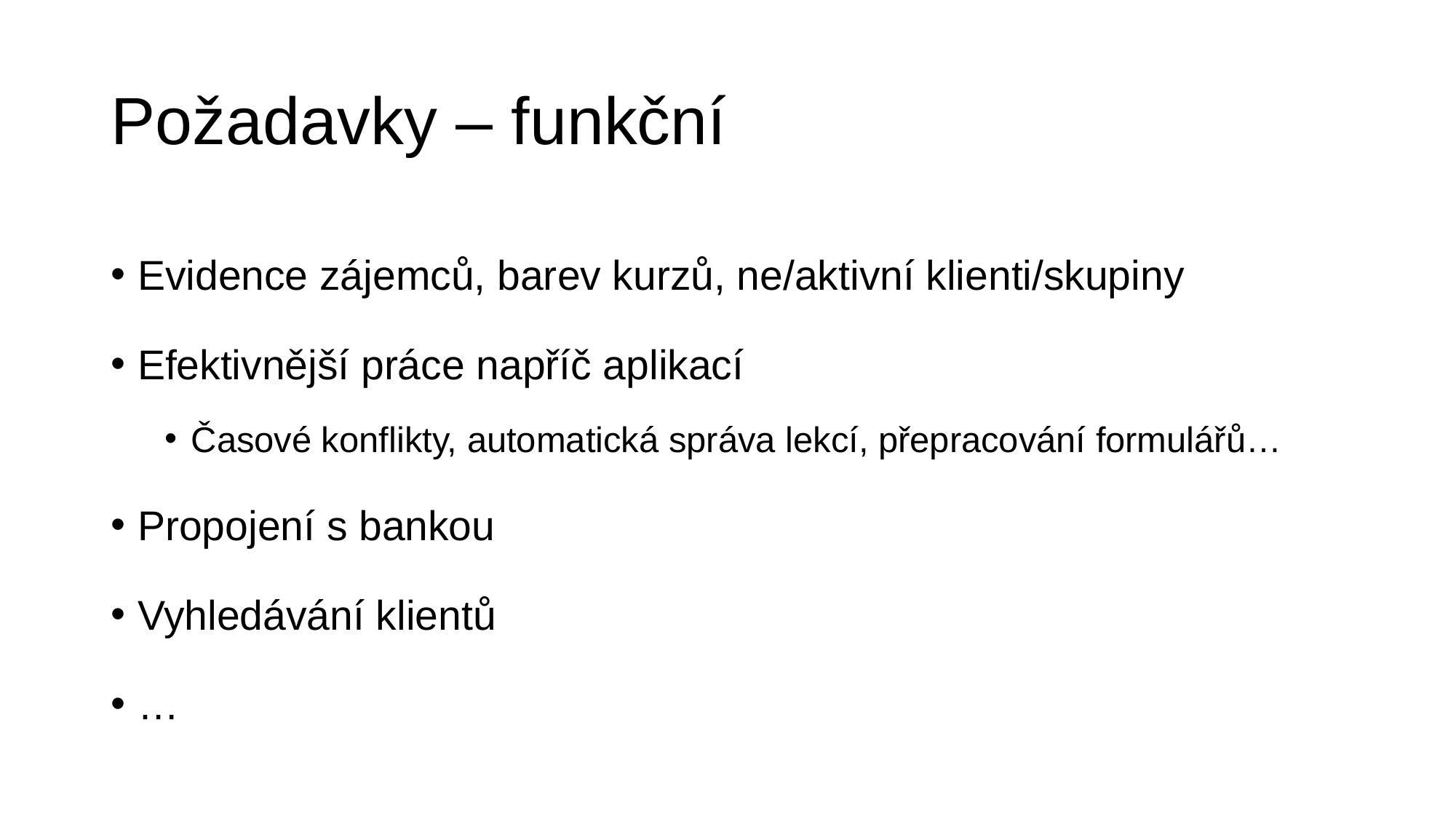

# Požadavky – funkční
Evidence zájemců, barev kurzů, ne/aktivní klienti/skupiny
Efektivnější práce napříč aplikací
Časové konflikty, automatická správa lekcí, přepracování formulářů…
Propojení s bankou
Vyhledávání klientů
…